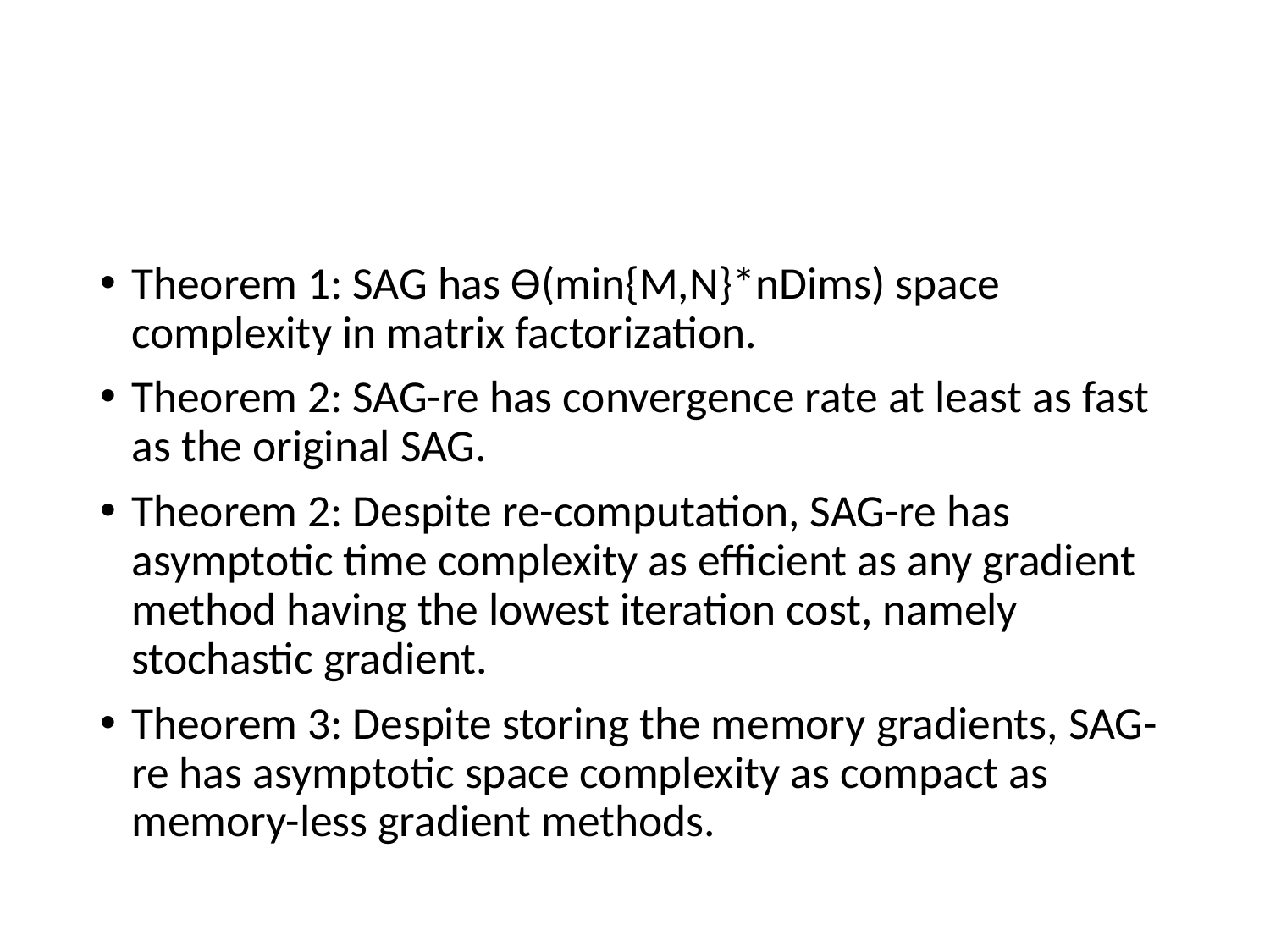

#
Theorem 1: SAG has ϴ(min{M,N}*nDims) space complexity in matrix factorization.
Theorem 2: SAG-re has convergence rate at least as fast as the original SAG.
Theorem 2: Despite re-computation, SAG-re has asymptotic time complexity as efficient as any gradient method having the lowest iteration cost, namely stochastic gradient.
Theorem 3: Despite storing the memory gradients, SAG-re has asymptotic space complexity as compact as memory-less gradient methods.